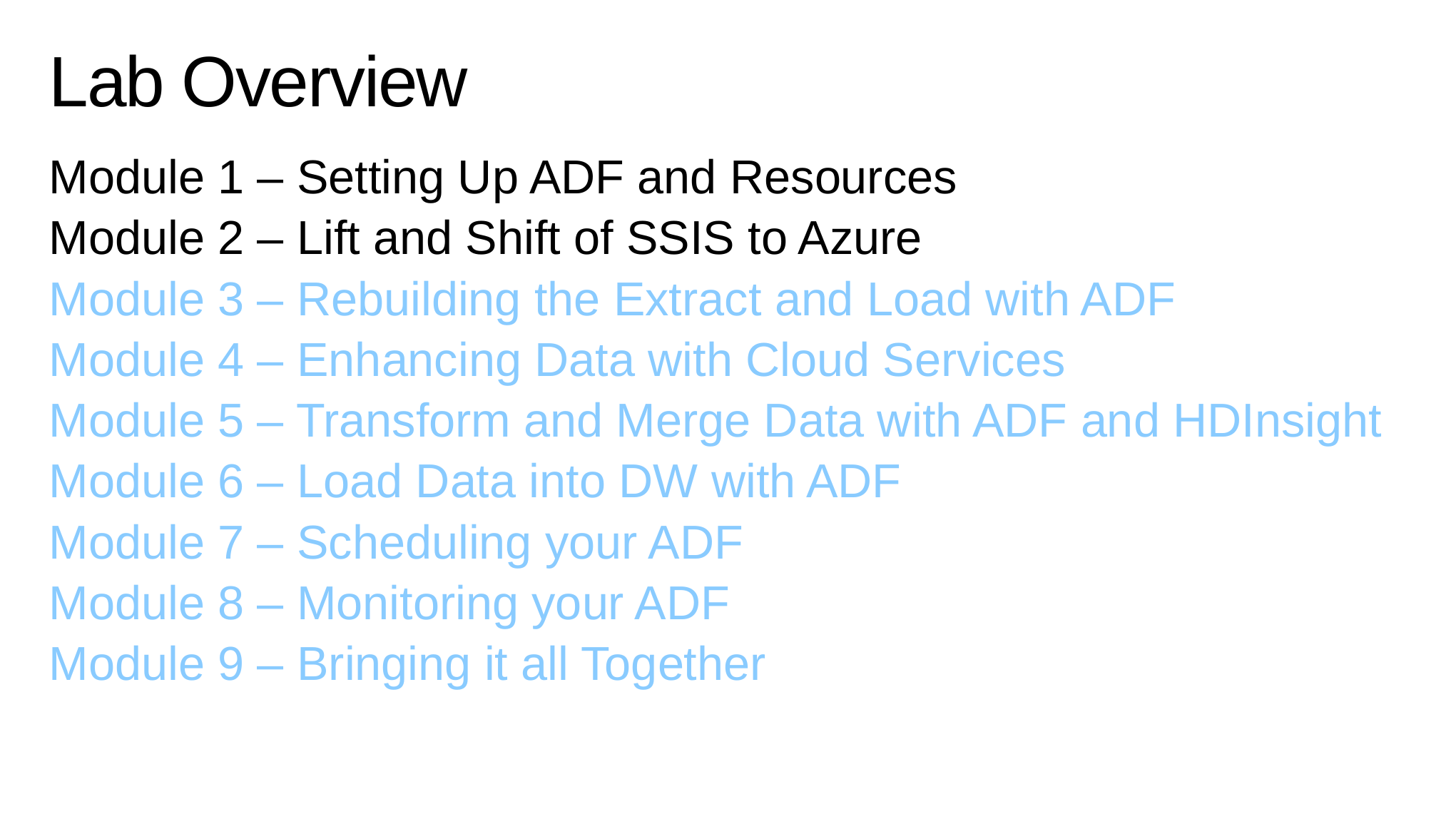

# Lab Overview
Module 1 – Setting Up ADF and Resources
Module 2 – Lift and Shift of SSIS to Azure
Module 3 – Rebuilding the Extract and Load with ADF
Module 4 – Enhancing Data with Cloud Services
Module 5 – Transform and Merge Data with ADF and HDInsight
Module 6 – Load Data into DW with ADF
Module 7 – Scheduling your ADF
Module 8 – Monitoring your ADF
Module 9 – Bringing it all Together